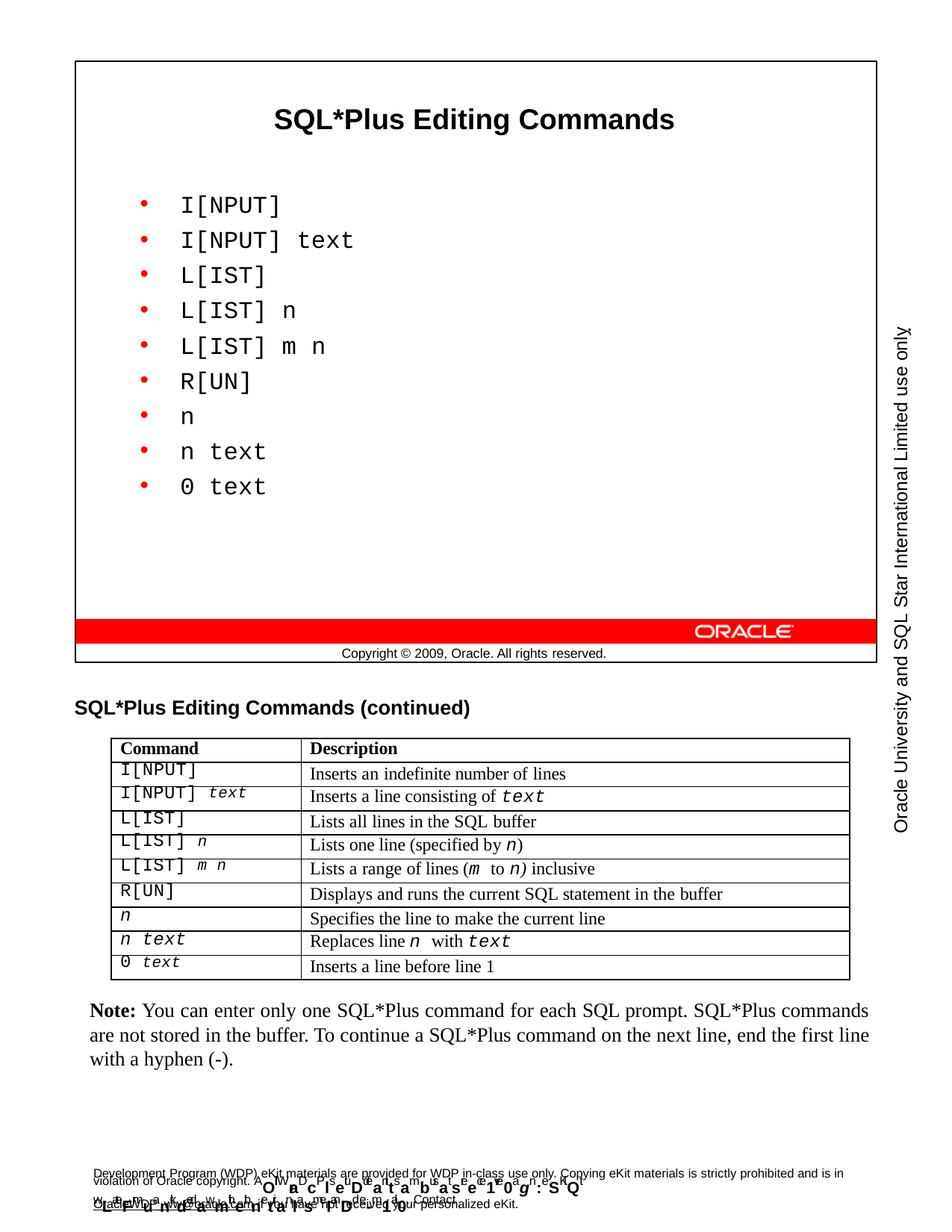

SQL*Plus Editing Commands

I[NPUT]
I[NPUT] text
L[IST]
L[IST] n
L[IST] m n
R[UN]
n
n text
0 text
Oracle University and SQL Star International Limited use onlyฺ
Copyright © 2009, Oracle. All rights reserved.
SQL*Plus Editing Commands (continued)
| Command | Description |
| --- | --- |
| I[NPUT] | Inserts an indefinite number of lines |
| I[NPUT] text | Inserts a line consisting of text |
| L[IST] | Lists all lines in the SQL buffer |
| L[IST] n | Lists one line (specified by n) |
| L[IST] m n | Lists a range of lines (m to n) inclusive |
| R[UN] | Displays and runs the current SQL statement in the buffer |
| n | Specifies the line to make the current line |
| n text | Replaces line n with text |
| 0 text | Inserts a line before line 1 |
Note: You can enter only one SQL*Plus command for each SQL prompt. SQL*Plus commands  are not stored in the buffer. To continue a SQL*Plus command on the next line, end the first line  with a hyphen (-).
Development Program (WDP) eKit materials are provided for WDP in-class use only. Copying eKit materials is strictly prohibited and is in
violation of Oracle copyright. AOll WraDcPlsetuDdeanttsambusatsreece1ive0agn:eSKiQt wLateFrmuanrkdedawmithethnetiranlasmeI anDd e-m1ail0. Contact
OracleWDP_ww@oracle.com if you have not received your personalized eKit.